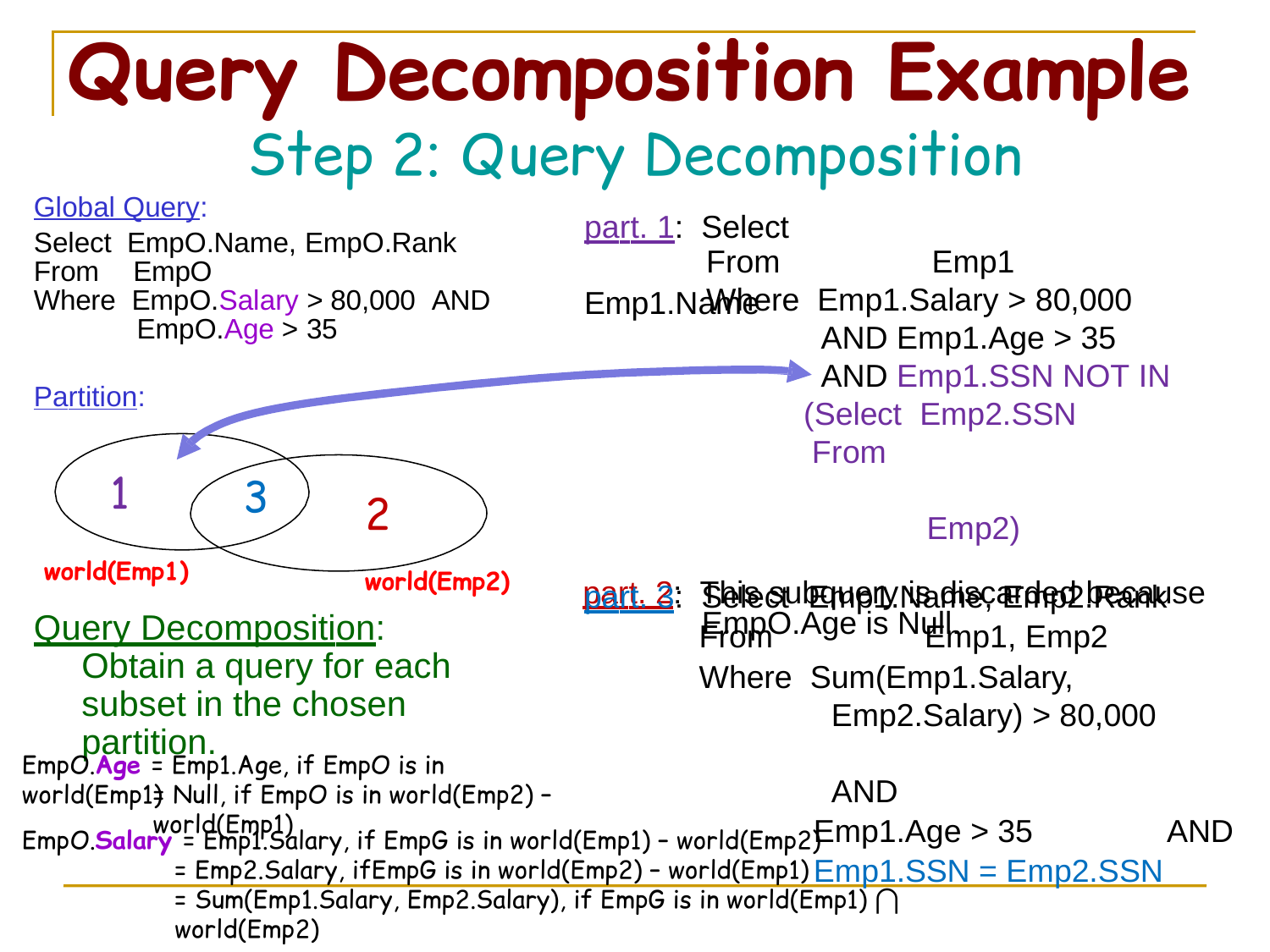

Query Decomposition Example
Step 2: Query Decomposition

part. 1:  Select	Emp1.Name
Global Query:
Select  EmpO.Name, EmpO.Rank
From	Emp1
Where  Emp1.Salary > 80,000	AND Emp1.Age > 35	AND Emp1.SSN NOT IN
(Select  Emp2.SSN
From	Emp2)

part. 2:  This subquery is discarded because EmpO.Age is Null.

From	EmpO
Where  EmpO.Salary > 80,000  AND EmpO.Age > 35

Partition:

1
3
2

world(Emp2)
world(Emp1)
part. 3:  Select	Emp1.Name, Emp2.Rank
From	Emp1, Emp2
Query Decomposition:	Obtain a query for each subset in the chosen partition.
Where  Sum(Emp1.Salary,
Emp2.Salary) > 80,000	AND
Emp1.Age > 35	AND
Emp1.SSN = Emp2.SSN
EmpO.Age = Emp1.Age, if EmpO is in world(Emp1)
= Null, if EmpO is in world(Emp2) – world(Emp1)
EmpO.Salary = Emp1.Salary, if EmpG is in world(Emp1) – world(Emp2)
= Emp2.Salary, ifEmpG is in world(Emp2) – world(Emp1)
= Sum(Emp1.Salary, Emp2.Salary), if EmpG is in world(Emp1) ⋂ world(Emp2)